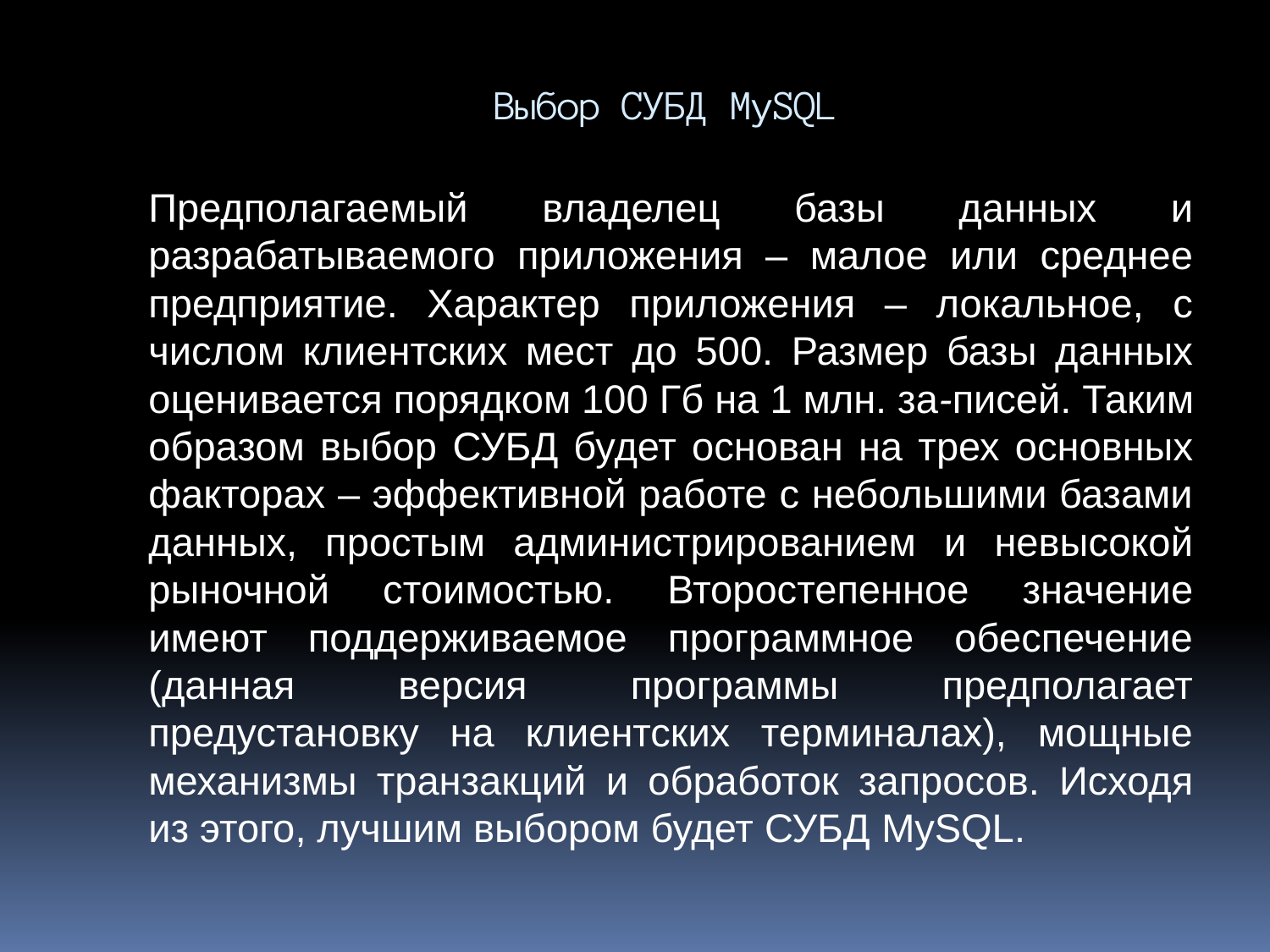

# Выбор СУБД MySQL
Предполагаемый владелец базы данных и разрабатываемого приложения – малое или среднее предприятие. Характер приложения – локальное, с числом клиентских мест до 500. Размер базы данных оценивается порядком 100 Гб на 1 млн. за-писей. Таким образом выбор СУБД будет основан на трех основных факторах – эффективной работе с небольшими базами данных, простым администрированием и невысокой рыночной стоимостью. Второстепенное значение имеют поддерживаемое программное обеспечение (данная версия программы предполагает предустановку на клиентских терминалах), мощные механизмы транзакций и обработок запросов. Исходя из этого, лучшим выбором будет СУБД MySQL.